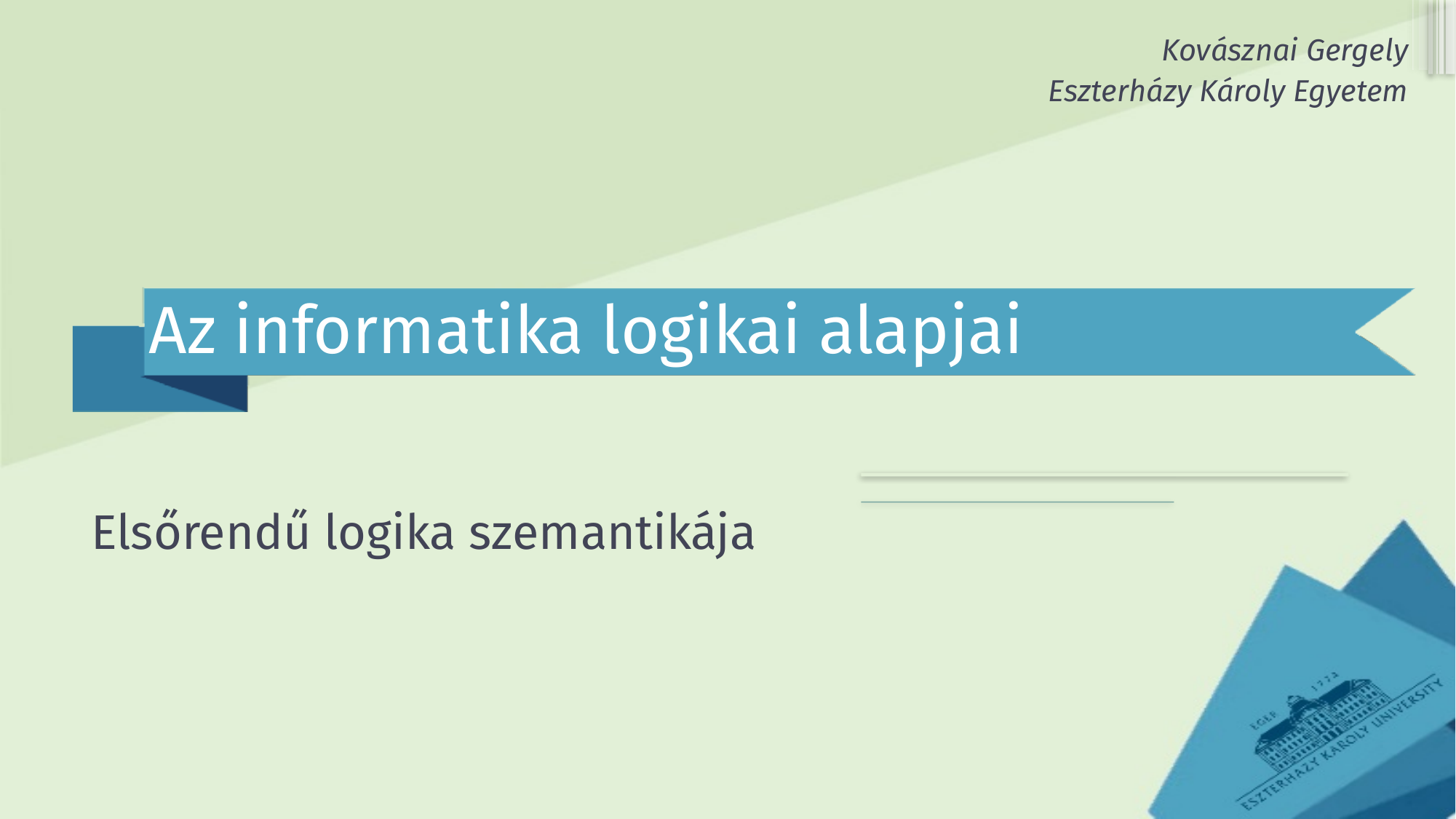

# Az informatika logikai alapjai
Elsőrendű logika szemantikája